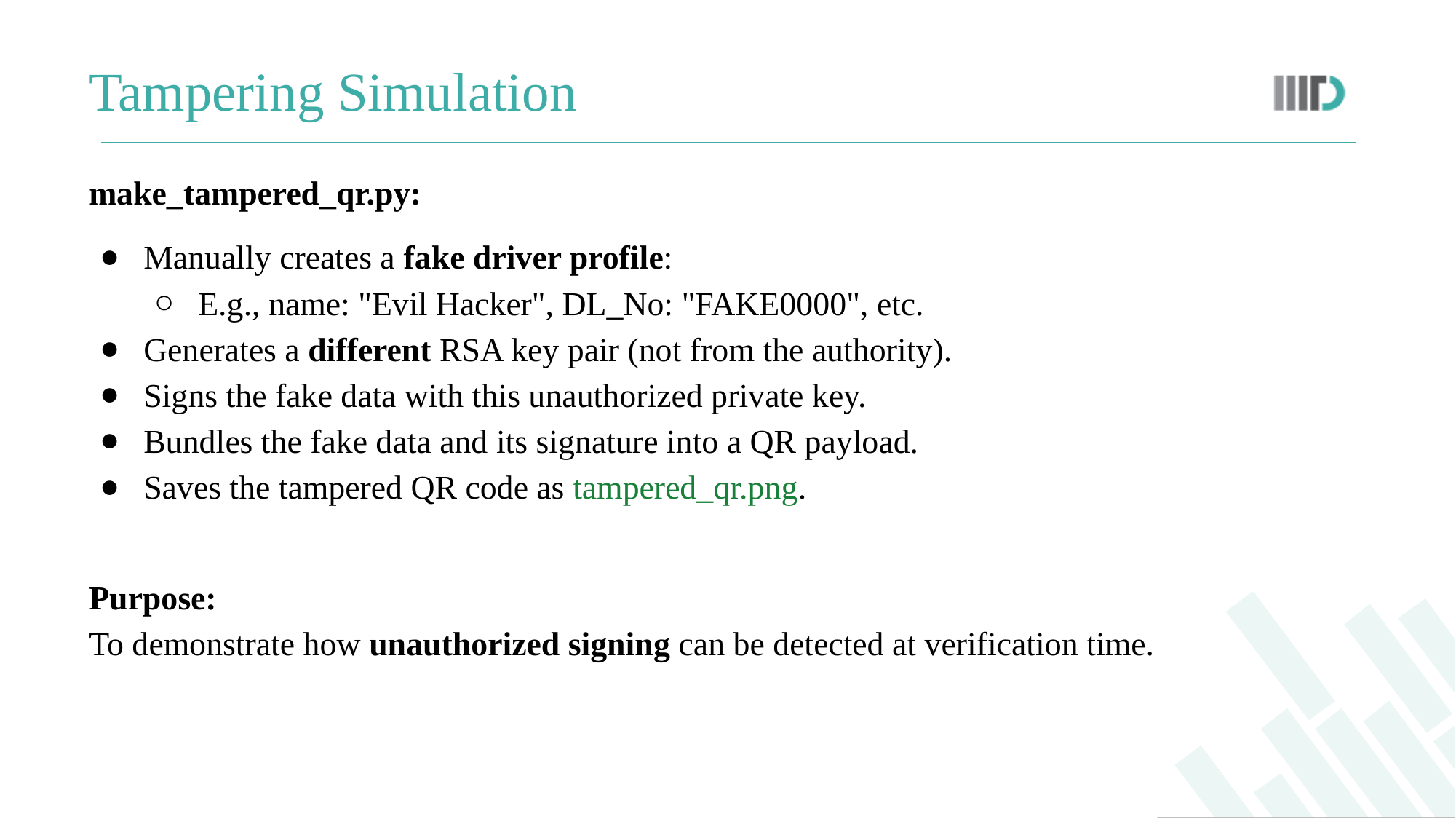

# Tampering Simulation
make_tampered_qr.py:
Manually creates a fake driver profile:
E.g., name: "Evil Hacker", DL_No: "FAKE0000", etc.
Generates a different RSA key pair (not from the authority).
Signs the fake data with this unauthorized private key.
Bundles the fake data and its signature into a QR payload.
Saves the tampered QR code as tampered_qr.png.
Purpose:
To demonstrate how unauthorized signing can be detected at verification time.